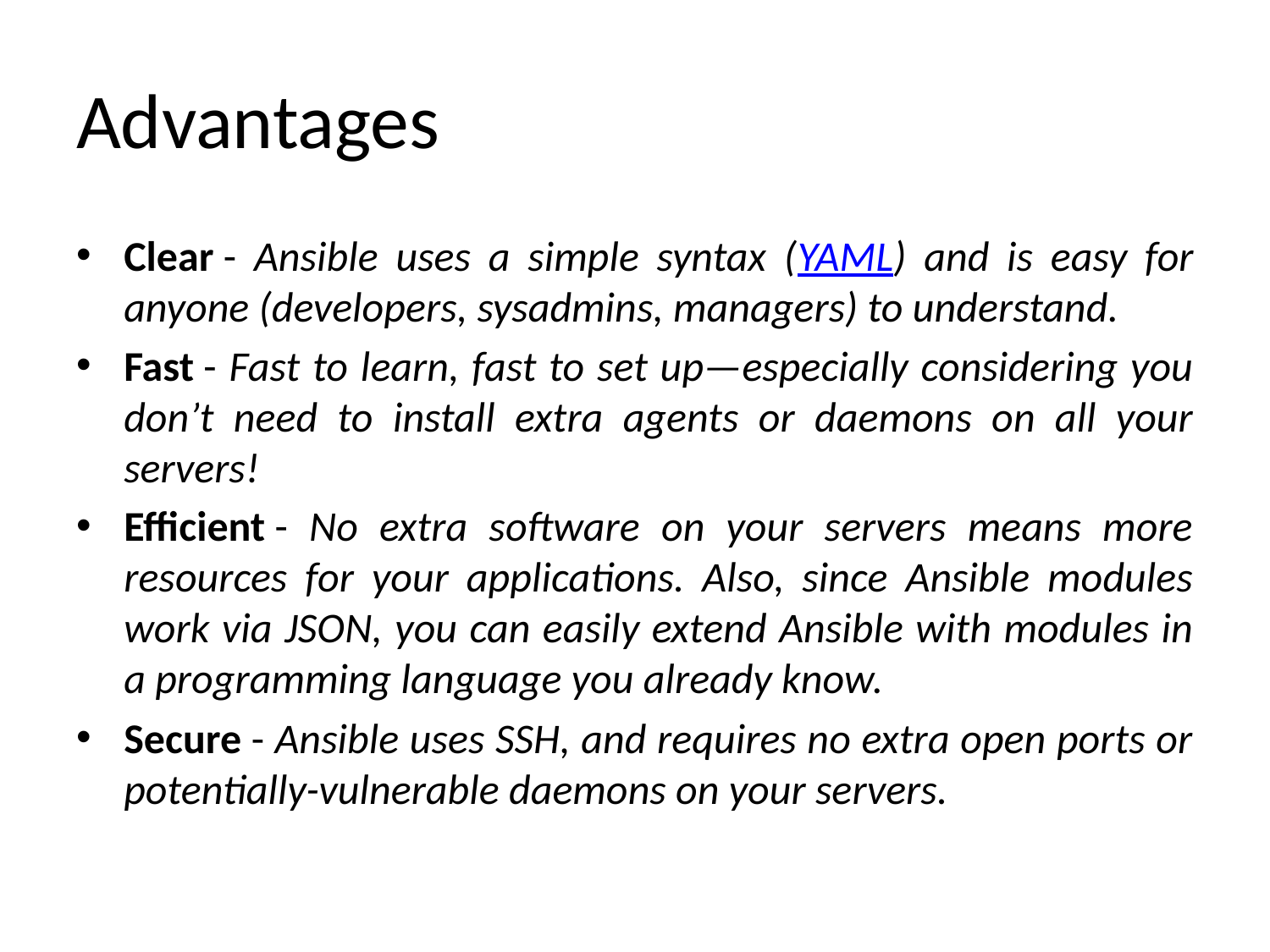

# Advantages
Clear - Ansible uses a simple syntax (YAML) and is easy for anyone (developers, sysadmins, managers) to understand.
Fast - Fast to learn, fast to set up—especially considering you don’t need to install extra agents or daemons on all your servers!
Efficient - No extra software on your servers means more resources for your applications. Also, since Ansible modules work via JSON, you can easily extend Ansible with modules in a programming language you already know.
Secure - Ansible uses SSH, and requires no extra open ports or potentially-vulnerable daemons on your servers.